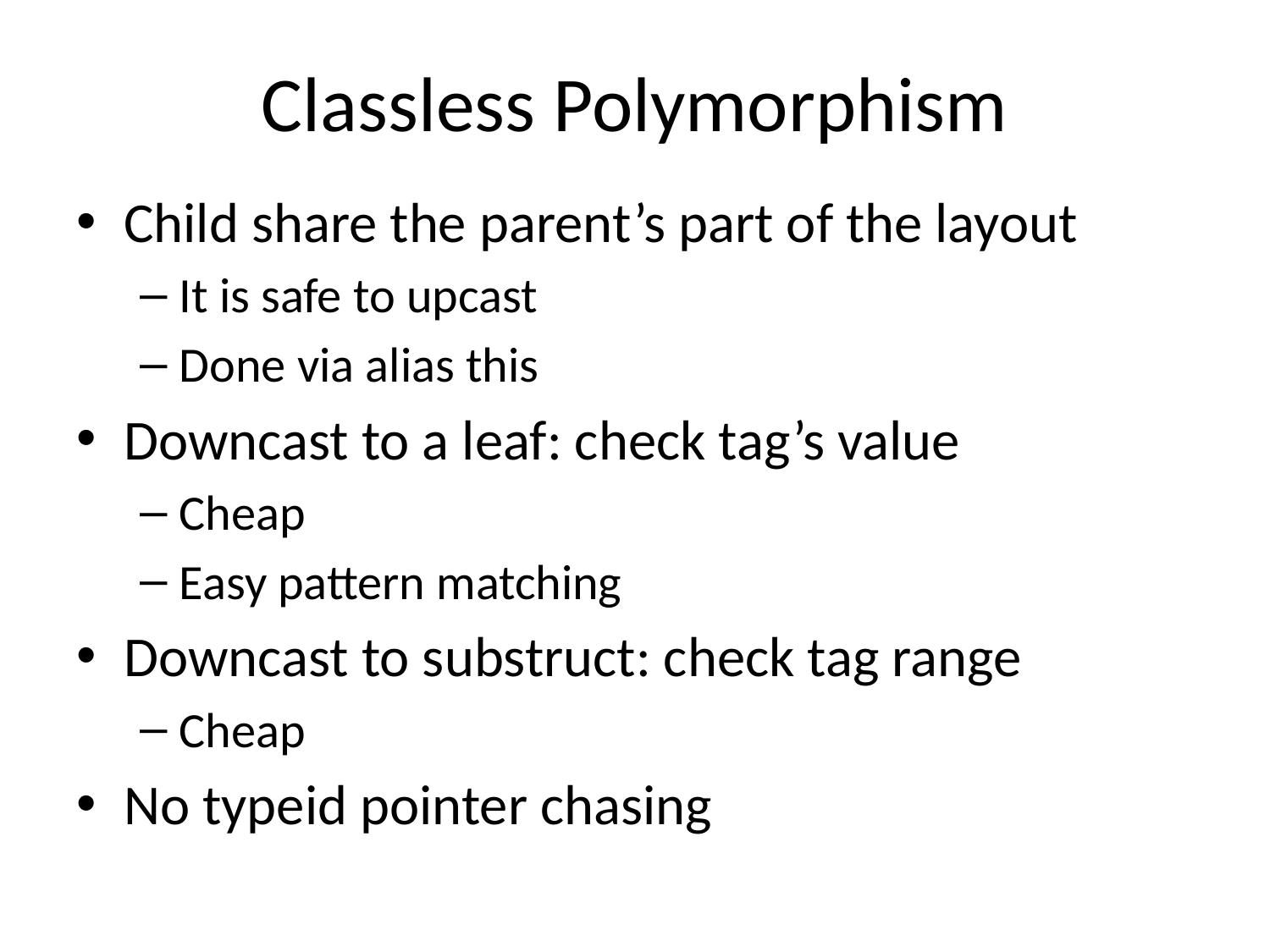

# Classless Polymorphism
Child share the parent’s part of the layout
It is safe to upcast
Done via alias this
Downcast to a leaf: check tag’s value
Cheap
Easy pattern matching
Downcast to substruct: check tag range
Cheap
No typeid pointer chasing